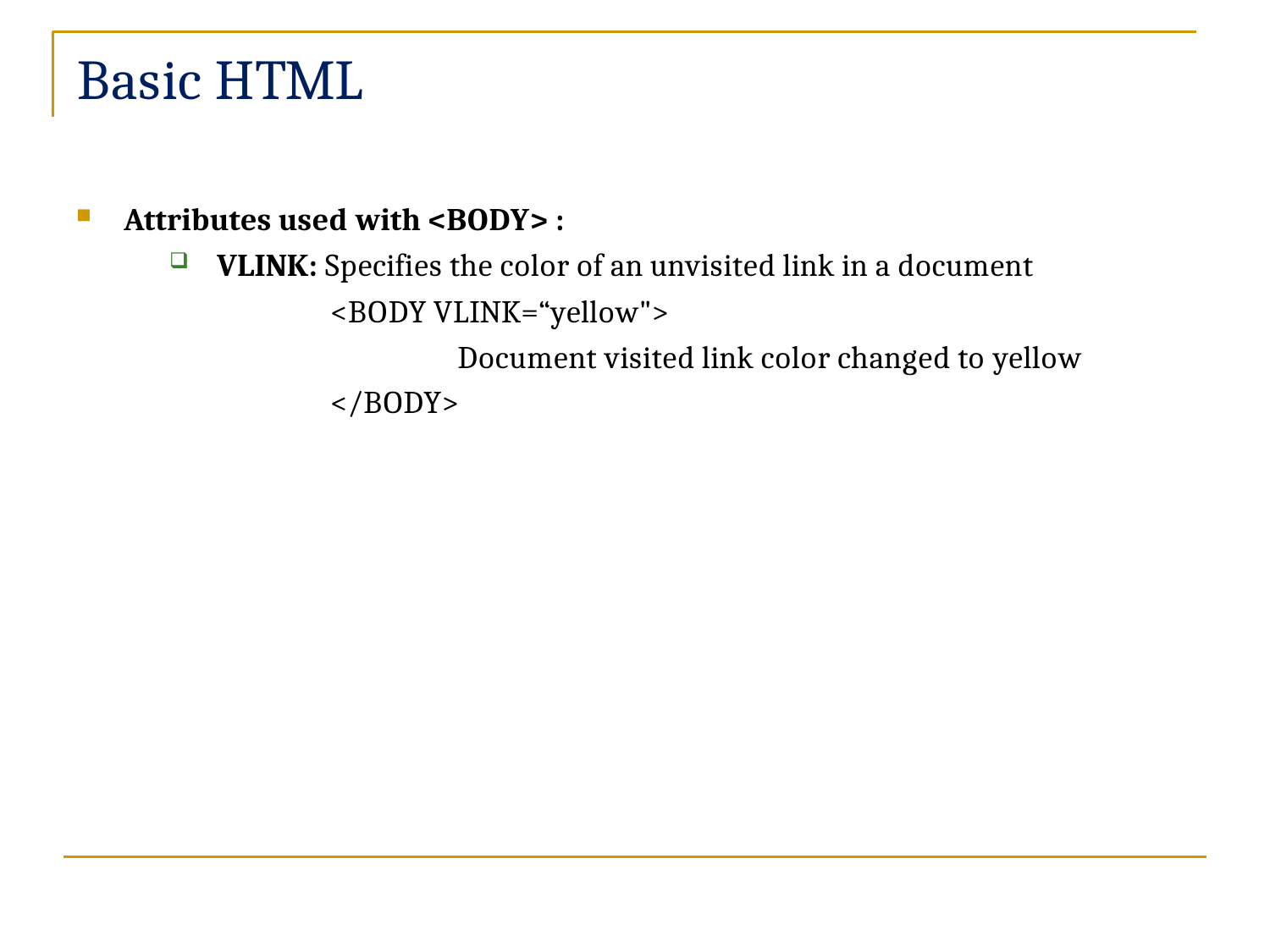

# Basic HTML
Attributes used with <BODY> :
VLINK: Specifies the color of an unvisited link in a document
<BODY VLINK=“yellow">
Document visited link color changed to yellow
</BODY>